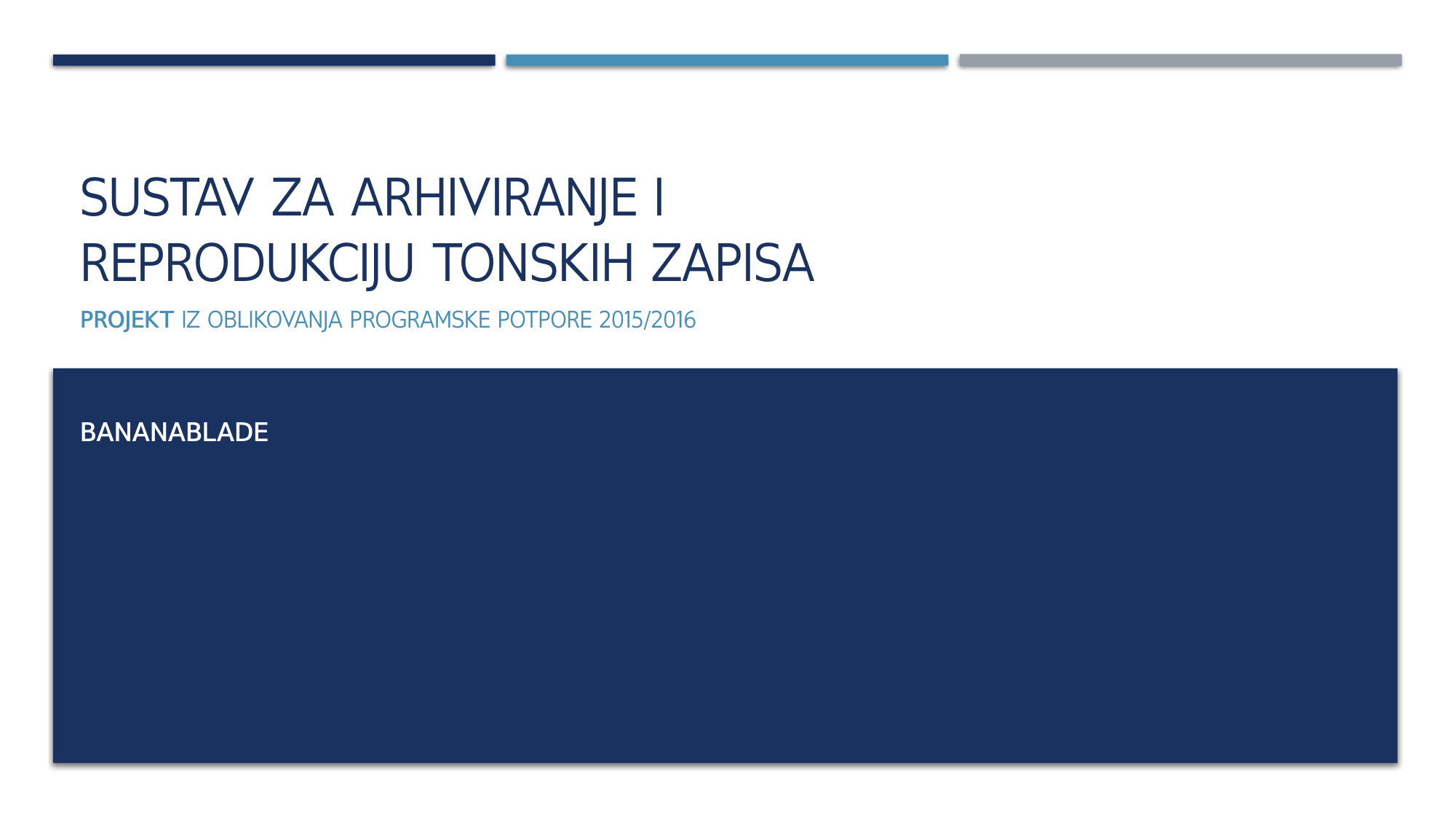

# Sustav za arhiviranje i reprodukciju tonskih zapisa
Projekt iz Oblikovanja programske potpore 2015/2016

BANANABLADE